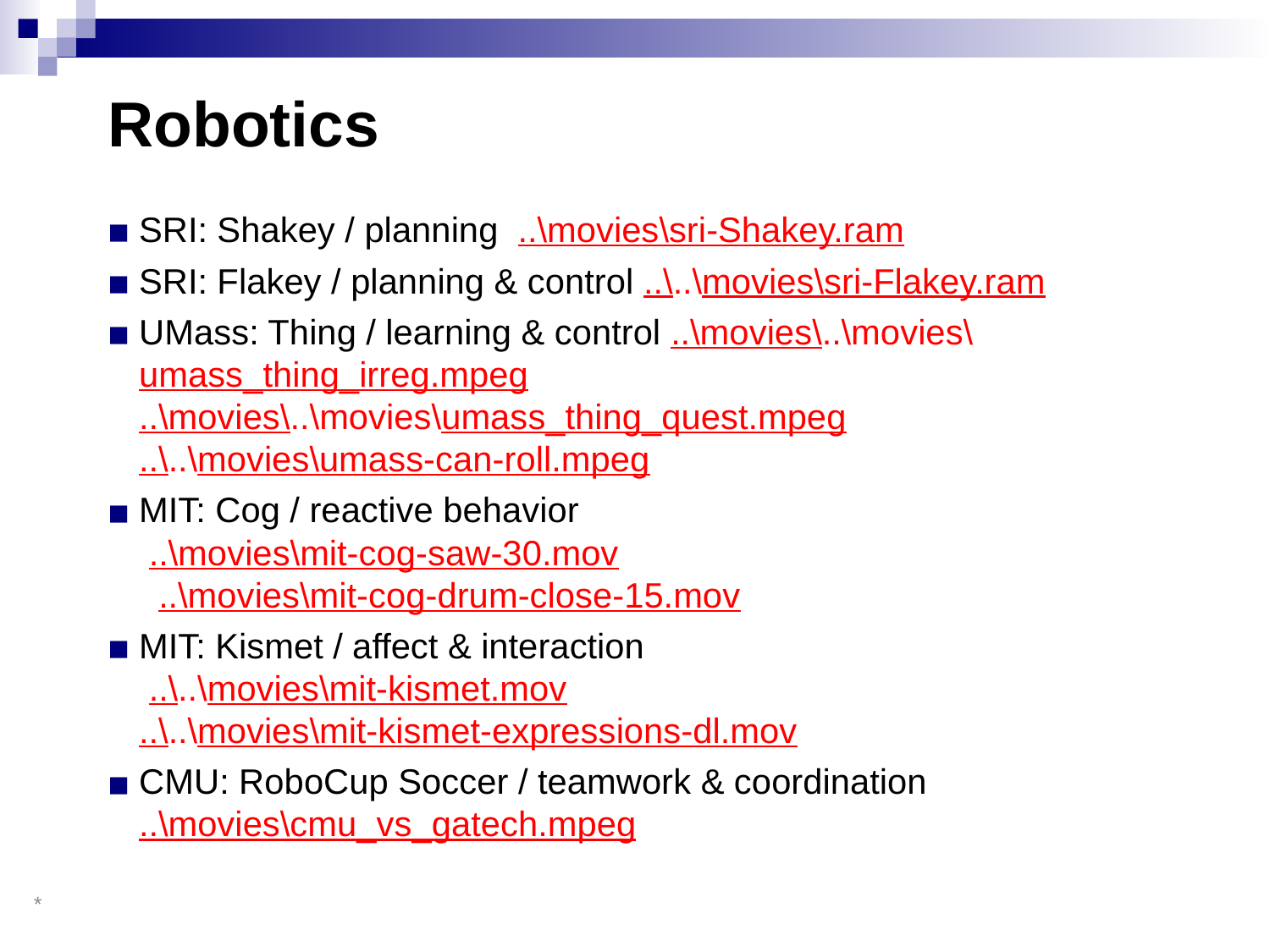

# Robotics
SRI: Shakey / planning  ..\movies\sri-Shakey.ram
SRI: Flakey / planning & control ..\..\movies\sri-Flakey.ram
UMass: Thing / learning & control ..\movies\..\movies\umass_thing_irreg.mpeg
..\movies\..\movies\umass_thing_quest.mpeg
..\..\movies\umass-can-roll.mpeg
MIT: Cog / reactive behavior
 ..\movies\mit-cog-saw-30.mov
  ..\movies\mit-cog-drum-close-15.mov
MIT: Kismet / affect & interaction
 ..\..\movies\mit-kismet.mov
..\..\movies\mit-kismet-expressions-dl.mov
CMU: RoboCup Soccer / teamwork & coordination
..\movies\cmu_vs_gatech.mpeg